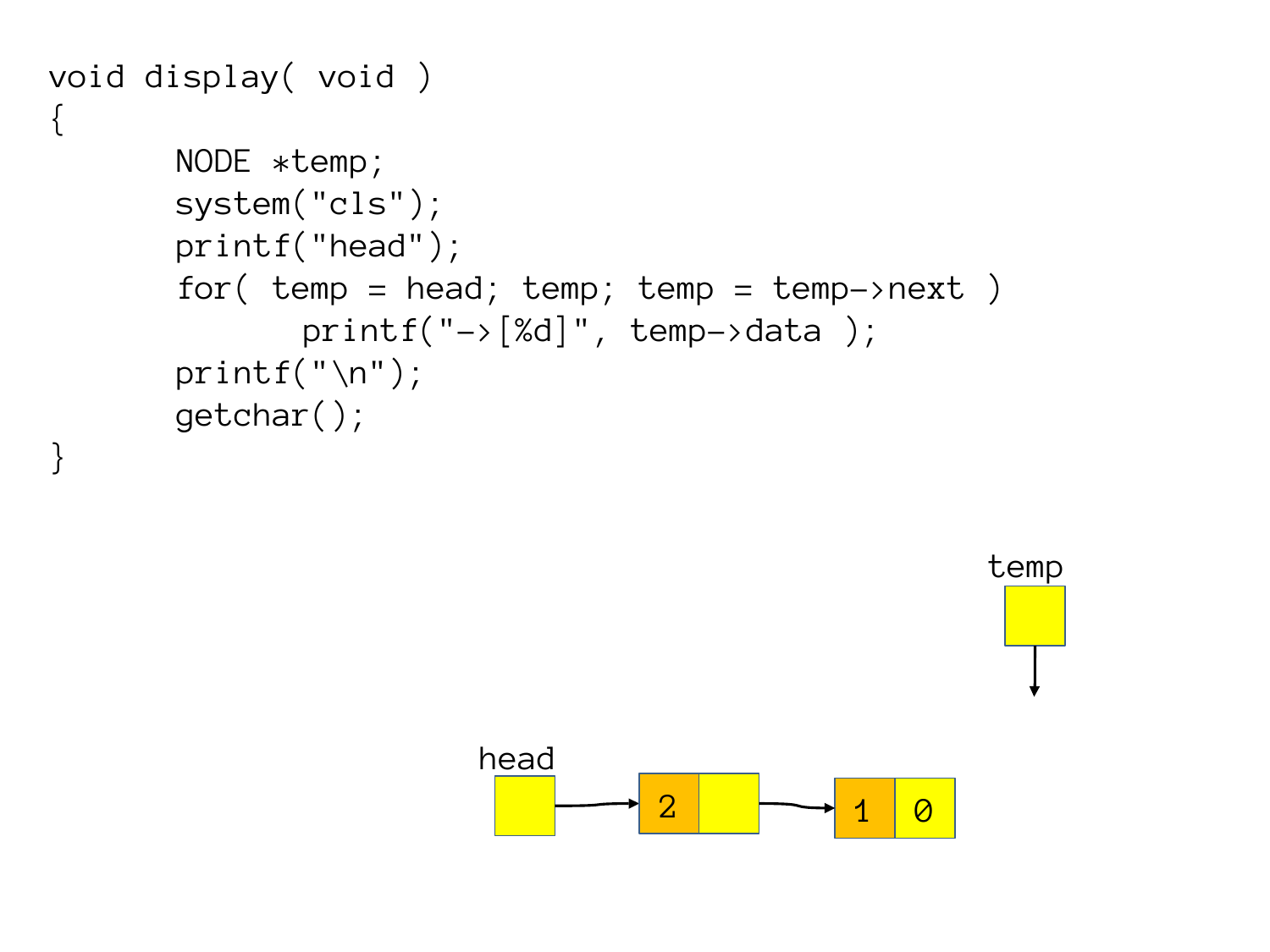

void display( void )
{
	NODE *temp;
	system("cls");
	printf("head");
	for( temp = head; temp; temp = temp->next )
		printf("->[%d]", temp->data );
	printf("\n");
	getchar();
}

temp

head
2

1
0